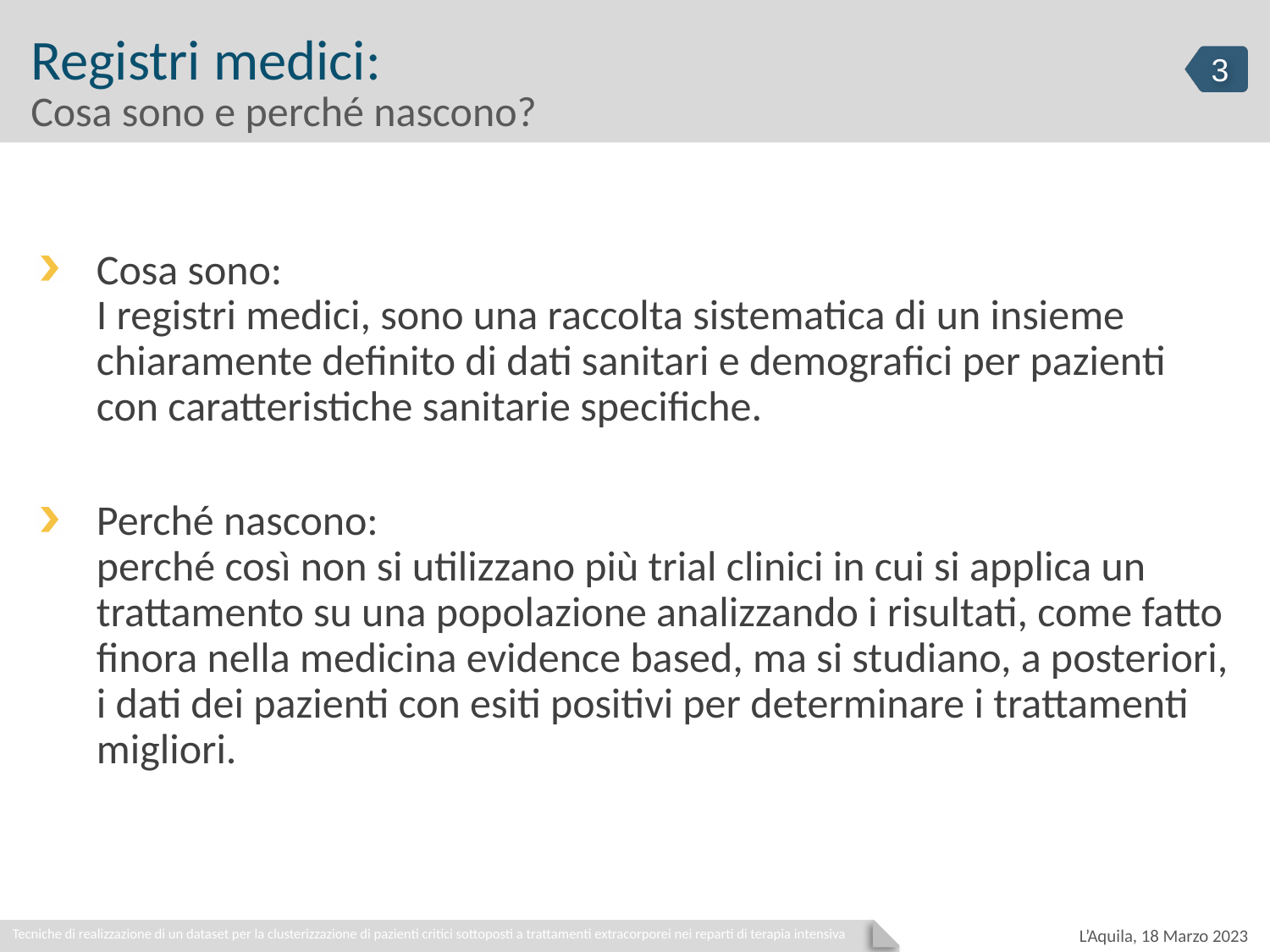

# Registri medici:
Cosa sono e perché nascono?
Cosa sono:
I registri medici, sono una raccolta sistematica di un insieme chiaramente definito di dati sanitari e demografici per pazienti con caratteristiche sanitarie specifiche.
Perché nascono:
perché così non si utilizzano più trial clinici in cui si applica un trattamento su una popolazione analizzando i risultati, come fatto finora nella medicina evidence based, ma si studiano, a posteriori, i dati dei pazienti con esiti positivi per determinare i trattamenti migliori.

Tecniche di realizzazione di un dataset per la clusterizzazione di pazienti critici sottoposti a trattamenti extracorporei nei reparti di terapia intensiva
L’Aquila, 18 Marzo 2023